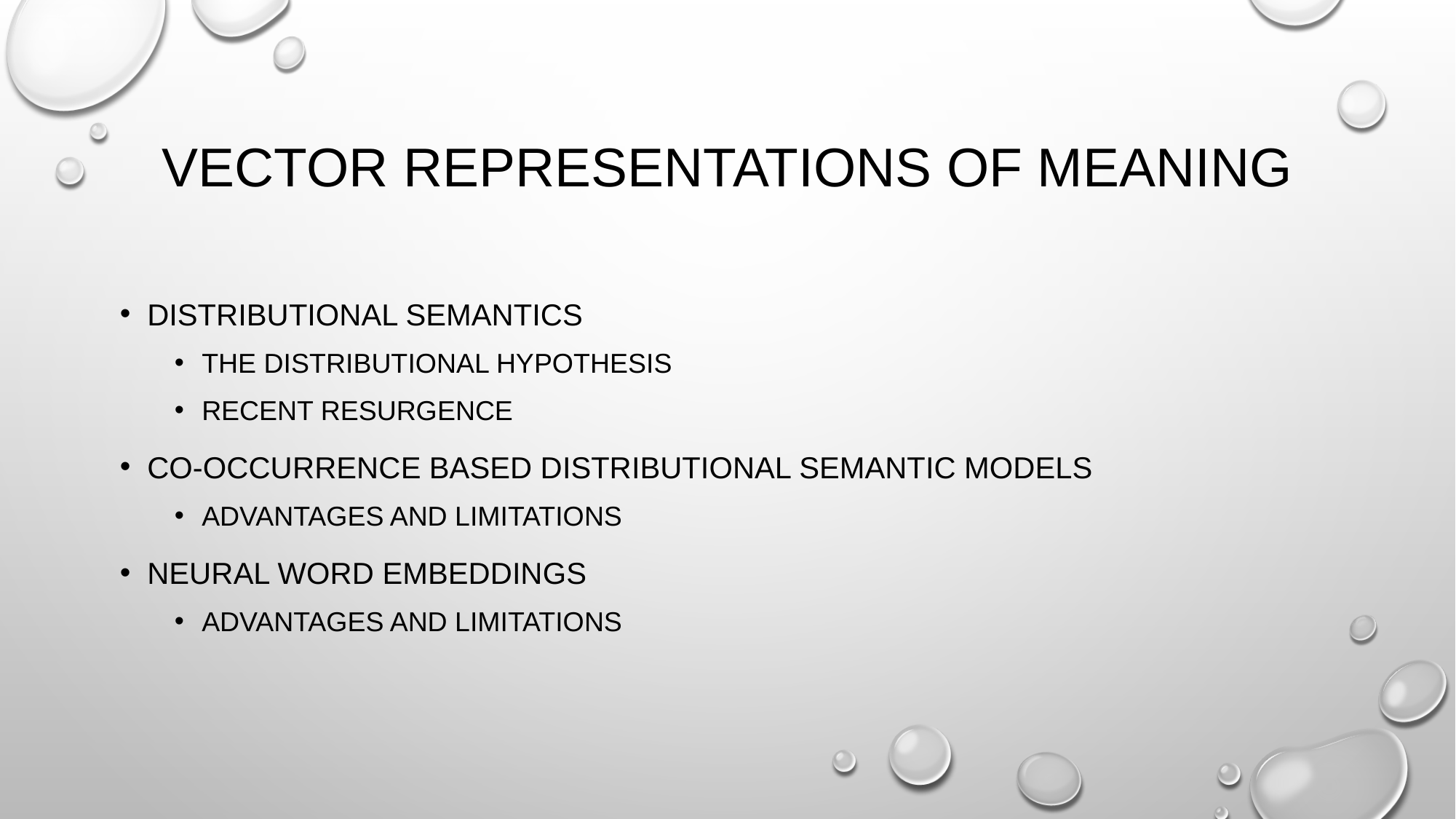

# Vector representations of meaning
Distributional semantics
The distributional hypothesis
Recent resurgence
Co-occurrence based Distributional Semantic Models
Advantages and limitations
Neural Word Embeddings
Advantages and limitations